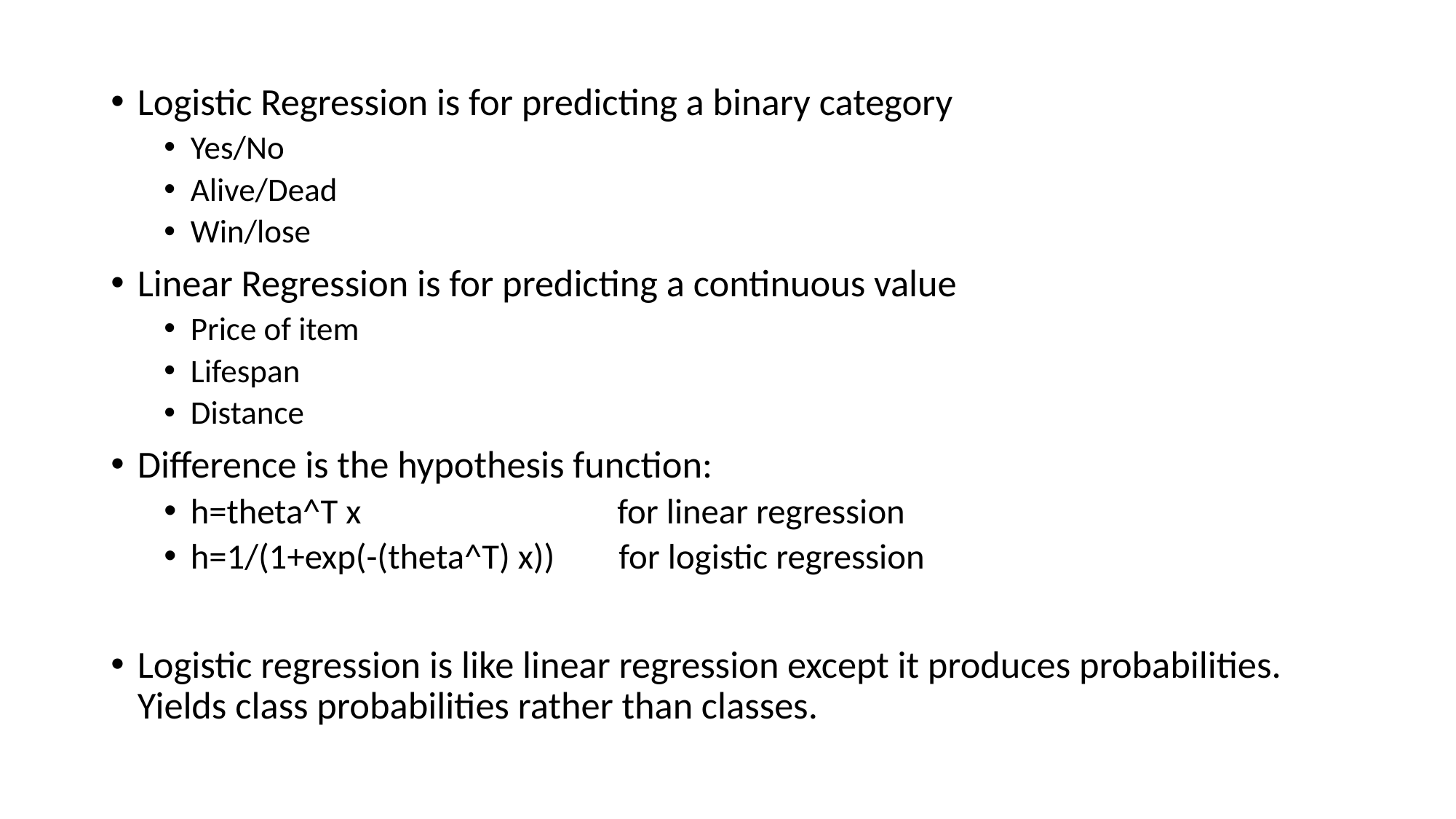

Logistic Regression is for predicting a binary category
Yes/No
Alive/Dead
Win/lose
Linear Regression is for predicting a continuous value
Price of item
Lifespan
Distance
Difference is the hypothesis function:
h=theta^T x                                for linear regression
h=1/(1+exp(-(theta^T) x))        for logistic regression

Logistic regression is like linear regression except it produces probabilities. Yields class probabilities rather than classes.